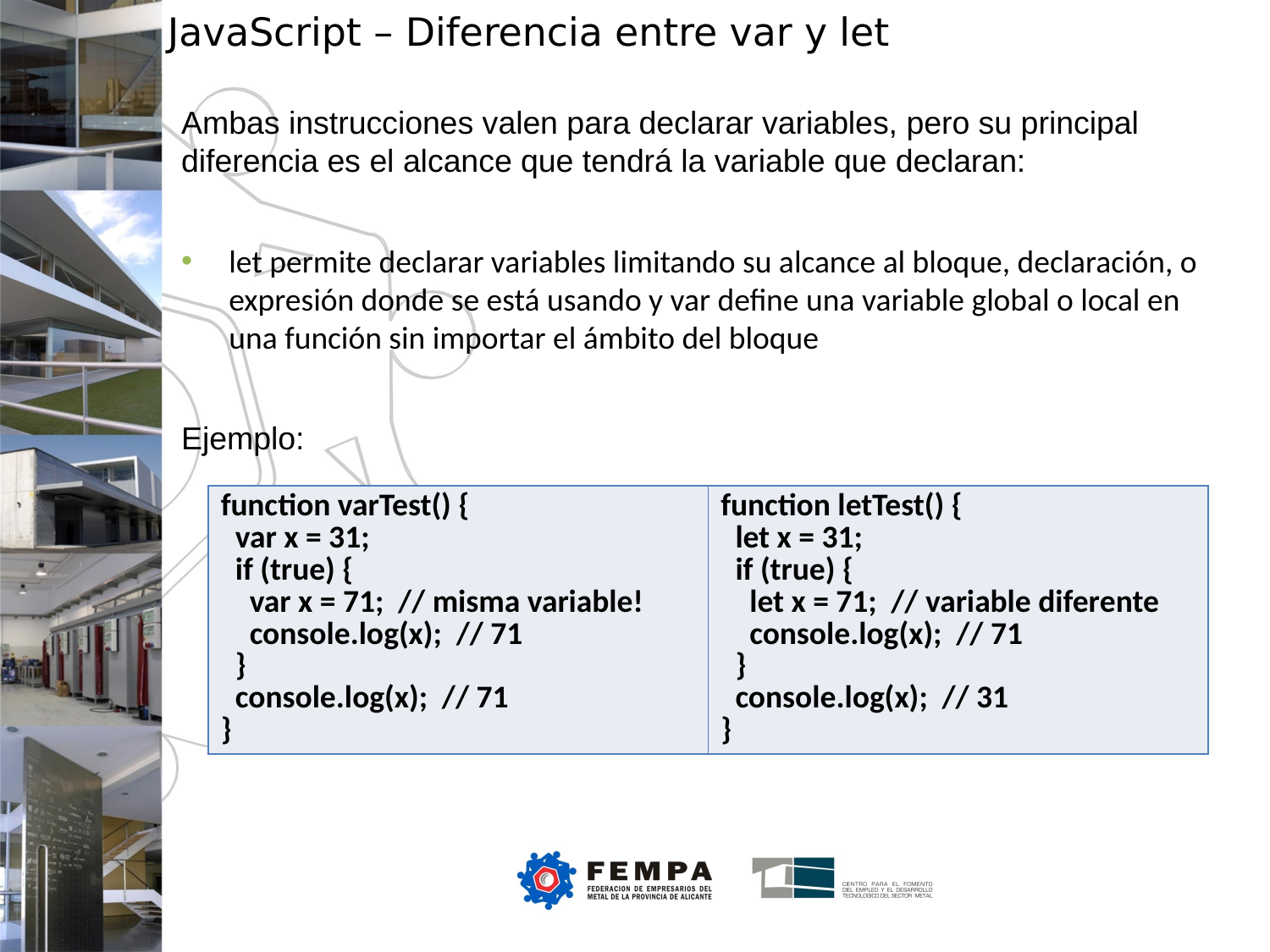

JavaScript – Diferencia entre var y let
Ambas instrucciones valen para declarar variables, pero su principal diferencia es el alcance que tendrá la variable que declaran:

let permite declarar variables limitando su alcance al bloque, declaración, o expresión donde se está usando y var define una variable global o local en una función sin importar el ámbito del bloque

Ejemplo:

| function varTest() { var x = 31; if (true) { var x = 71; // misma variable! console.log(x); // 71 } console.log(x); // 71 } | function letTest() { let x = 31; if (true) { let x = 71; // variable diferente console.log(x); // 71 } console.log(x); // 31 } |
| --- | --- |